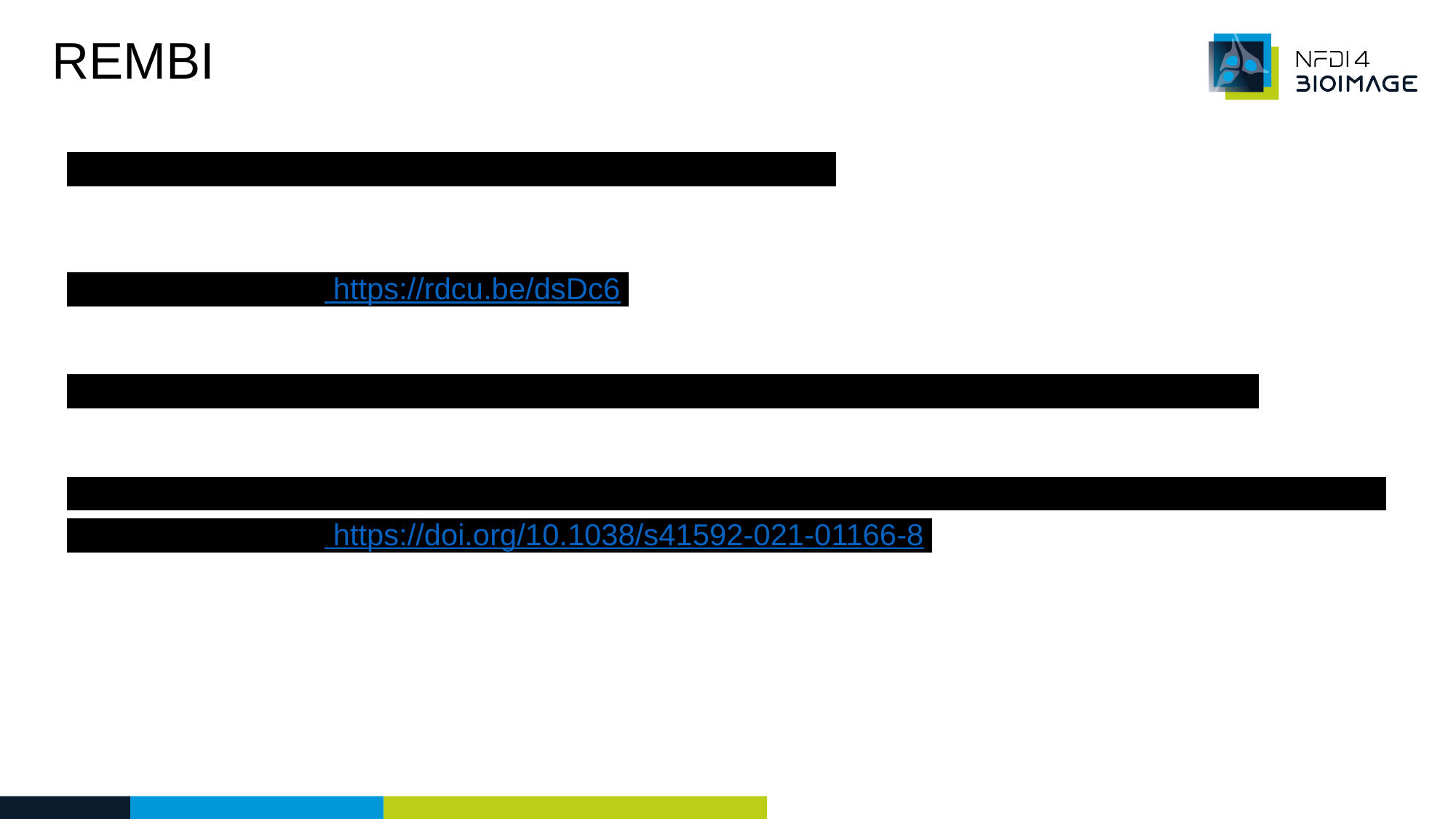

REMBI
REMBI = REcommended Metadata for Biological Images

REMBI publication: https://rdcu.be/dsDc6.
At this Hackathon, we used a REMBI template which is used at CAi at HHU Duesseldorf.
The CAi REMBI template is adapted from the REMBI table in the supplementary information of the REMBI publication: https://doi.org/10.1038/s41592-021-01166-8.